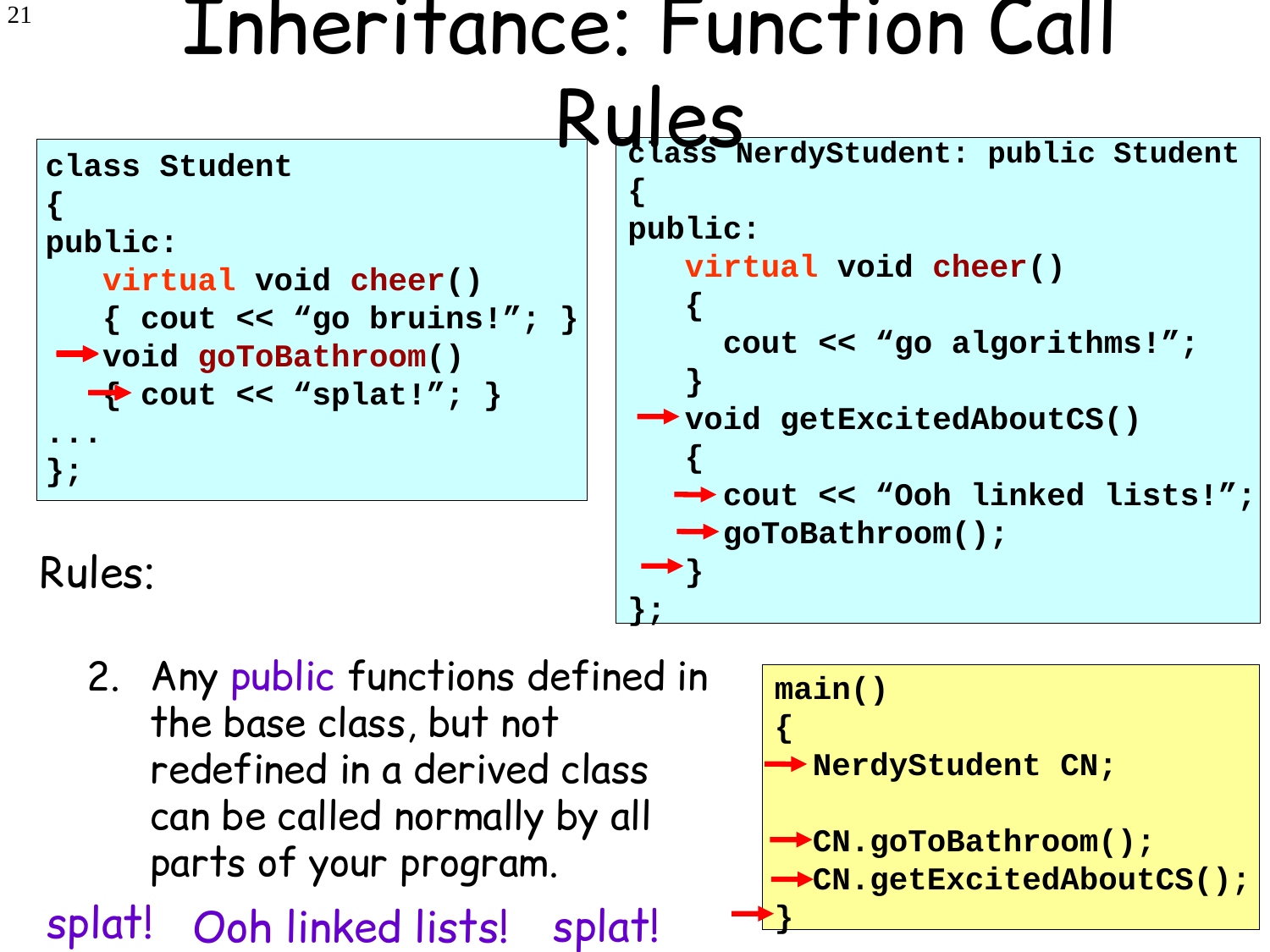

# Inheritance: Function Call Rules
21
class NerdyStudent: public Student
{
public:
   virtual void cheer()
   {
     cout << “go algorithms!”;
   }
   void getExcitedAboutCS()
   {
     cout << “Ooh linked lists!”;
     goToBathroom();
   }
};

class Student
{
public:
   virtual void cheer()
   { cout << “go bruins!”; }
   void goToBathroom()
   { cout << “splat!”; }
...
};

Rules:

Any public functions defined in the base class, but not redefined in a derived class can be called normally by all parts of your program.
main()
{
  NerdyStudent CN;

  CN.goToBathroom();
  CN.getExcitedAboutCS();
}

splat!
splat!
Ooh linked lists!